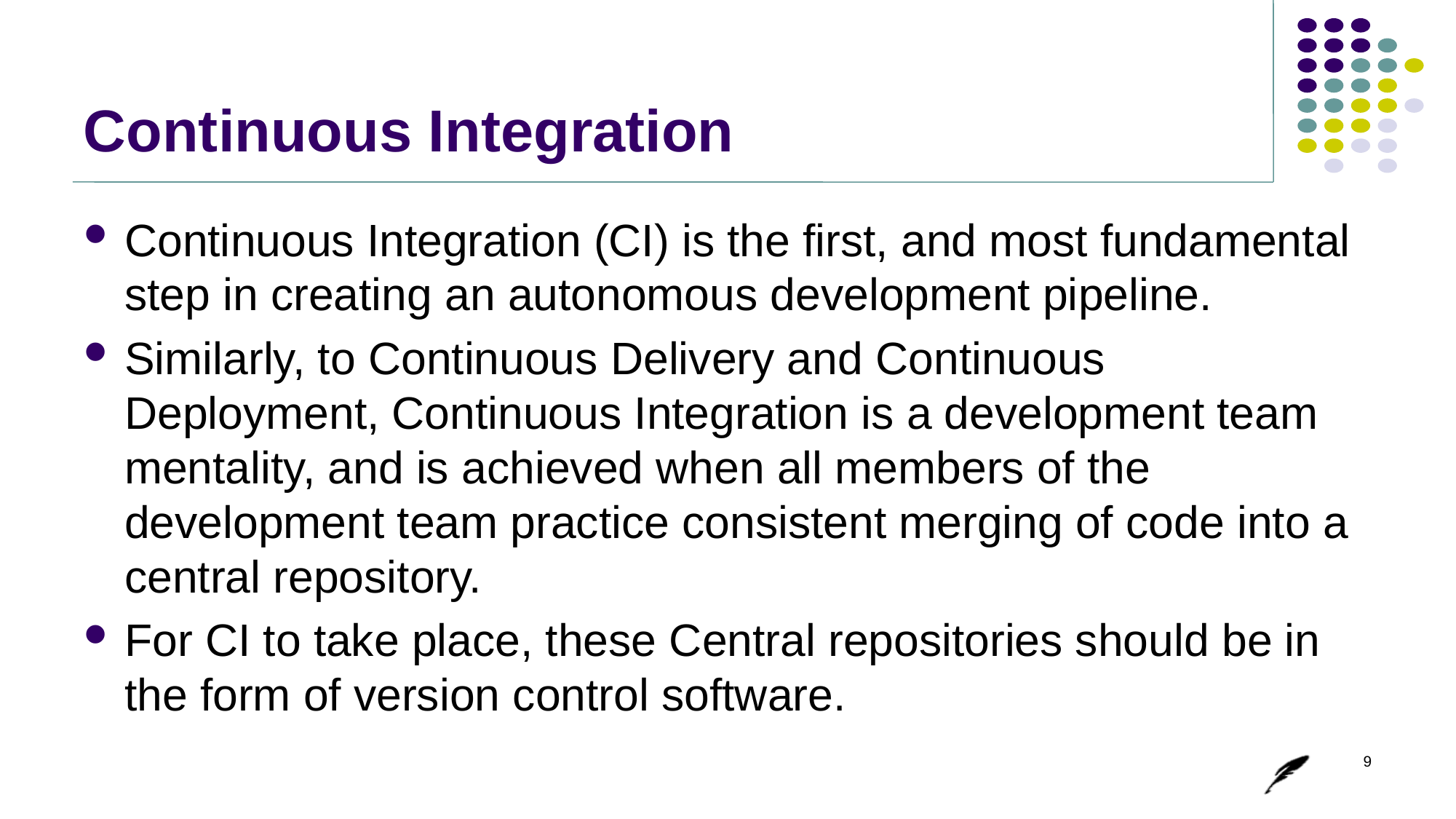

# Continuous Integration
Continuous Integration (CI) is the first, and most fundamental step in creating an autonomous development pipeline.
Similarly, to Continuous Delivery and Continuous Deployment, Continuous Integration is a development team mentality, and is achieved when all members of the development team practice consistent merging of code into a central repository.
For CI to take place, these Central repositories should be in the form of version control software.
9